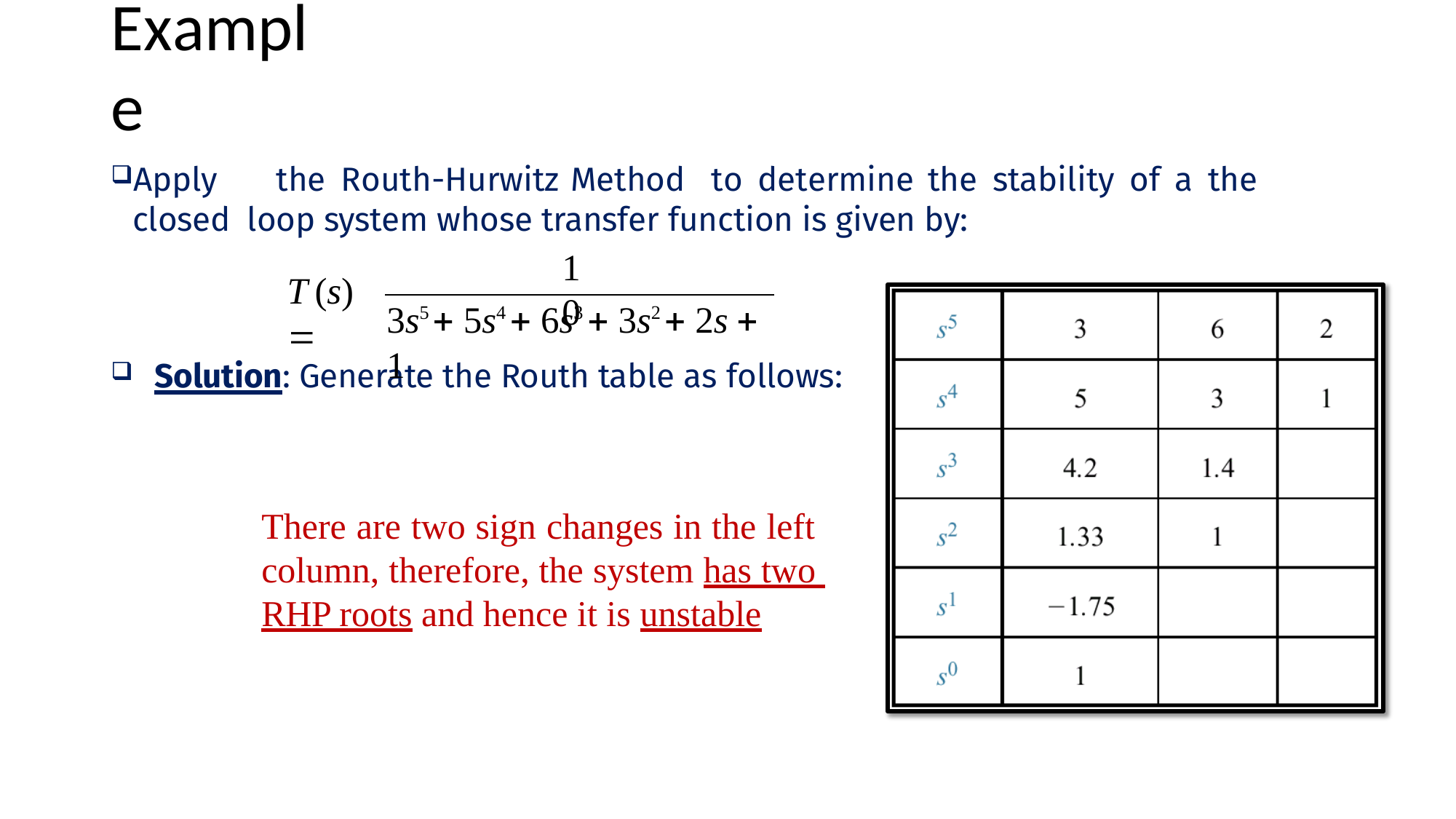

# Example
Apply	the	Routh-Hurwitz	Method	to	determine	the	stability	of	a	the	closed  loop system whose transfer function is given by:
10
T (s) =

3s5 + 5s4 + 6s3 + 3s2 + 2s + 1

Solution: Generate the Routh table as follows:
There are two sign changes in the left  column, therefore, the system has two  RHP roots and hence it is unstable